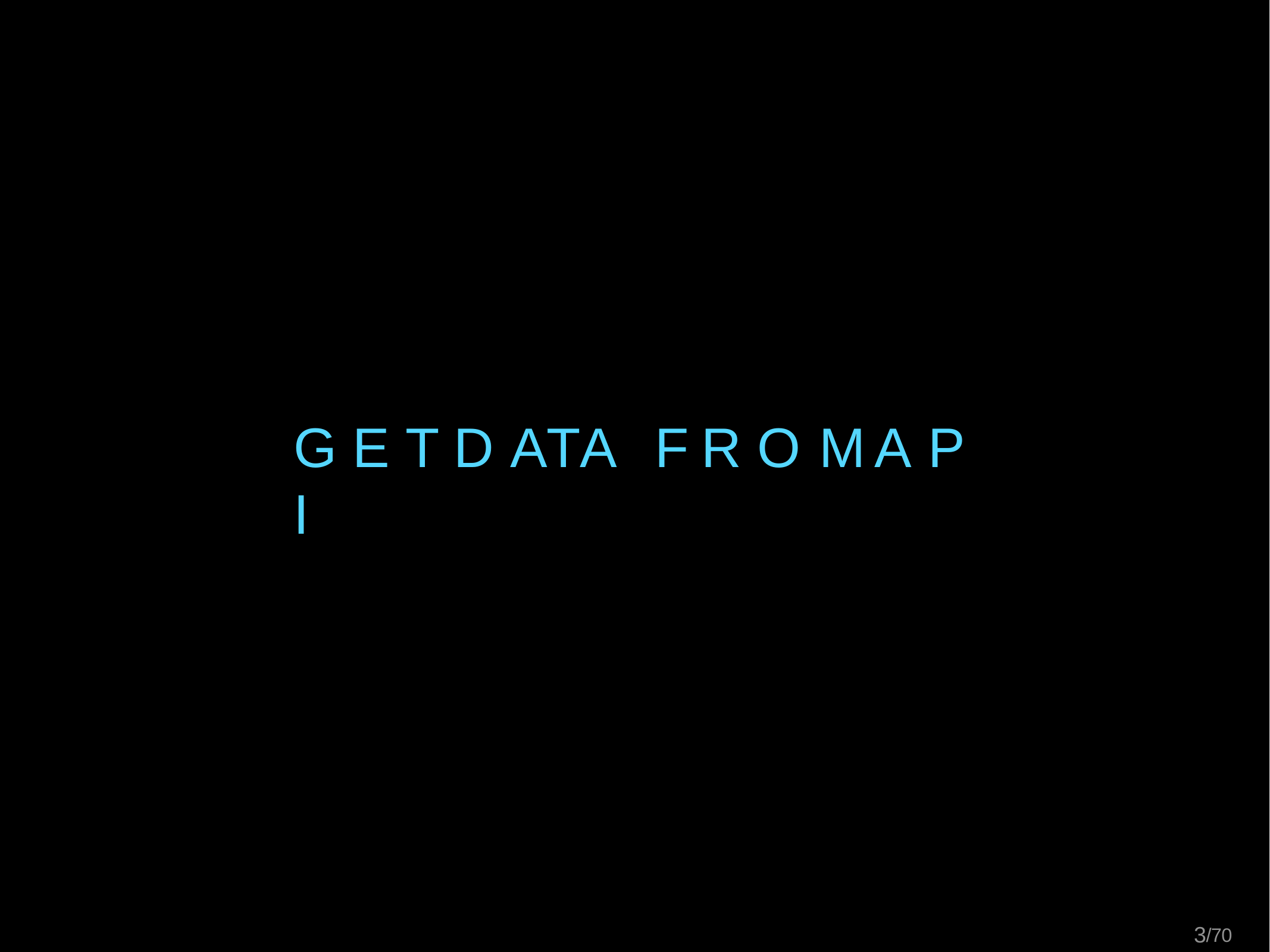

# G E T	D ATA	F R O M	A P I
3/70